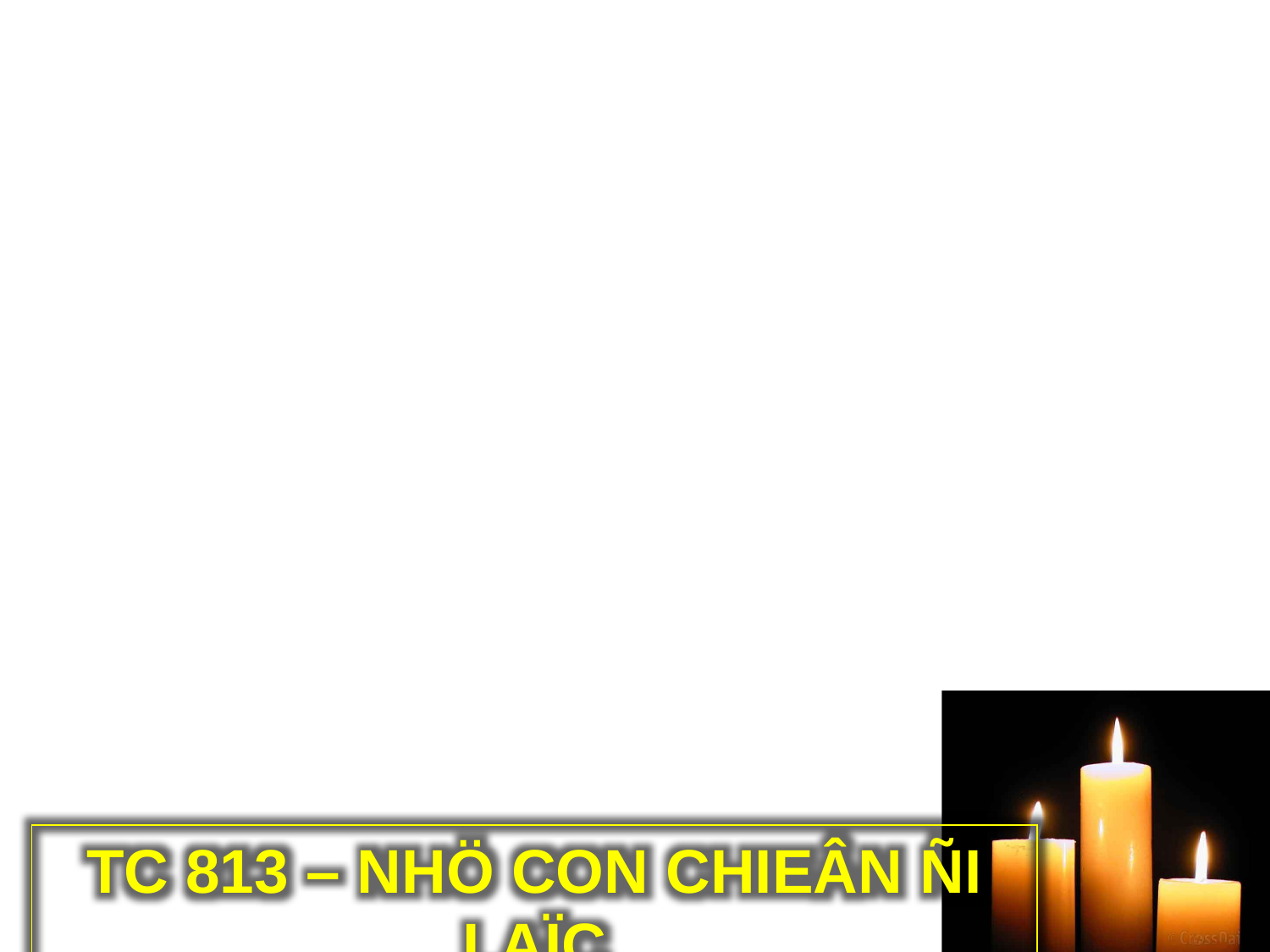

Laïc loaøi nôi
hoang vu chaân
böôùc lang thang.
TC 813 – NHÖ CON CHIEÂN ÑI LAÏC